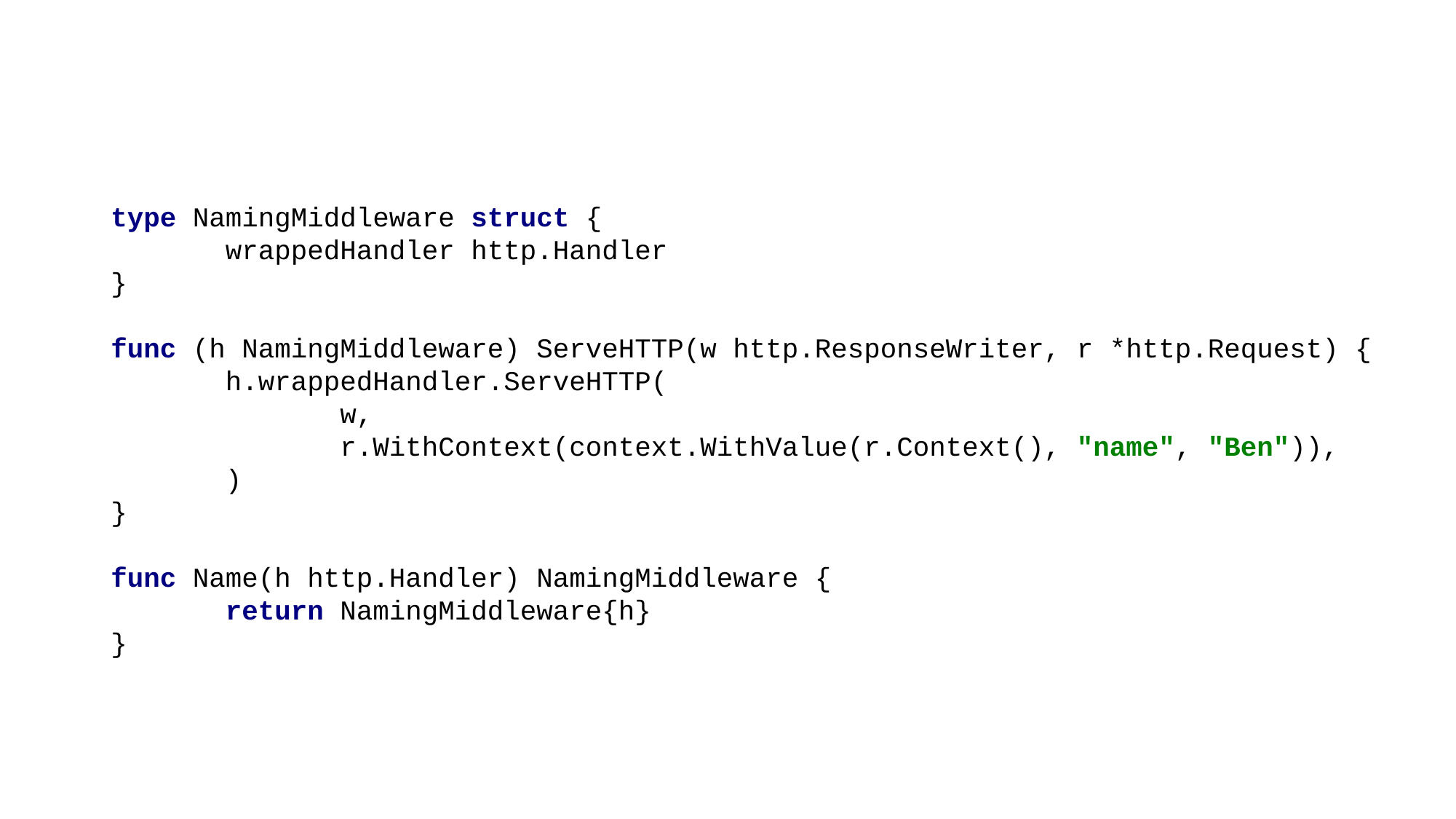

type NamingMiddleware struct {
       wrappedHandler http.Handler
}
func (h NamingMiddleware) ServeHTTP(w http.ResponseWriter, r *http.Request) {
       h.wrappedHandler.ServeHTTP(
              w,
              r.WithContext(context.WithValue(r.Context(), "name", "Ben")),
       )
}
func Name(h http.Handler) NamingMiddleware {
       return NamingMiddleware{h}
}